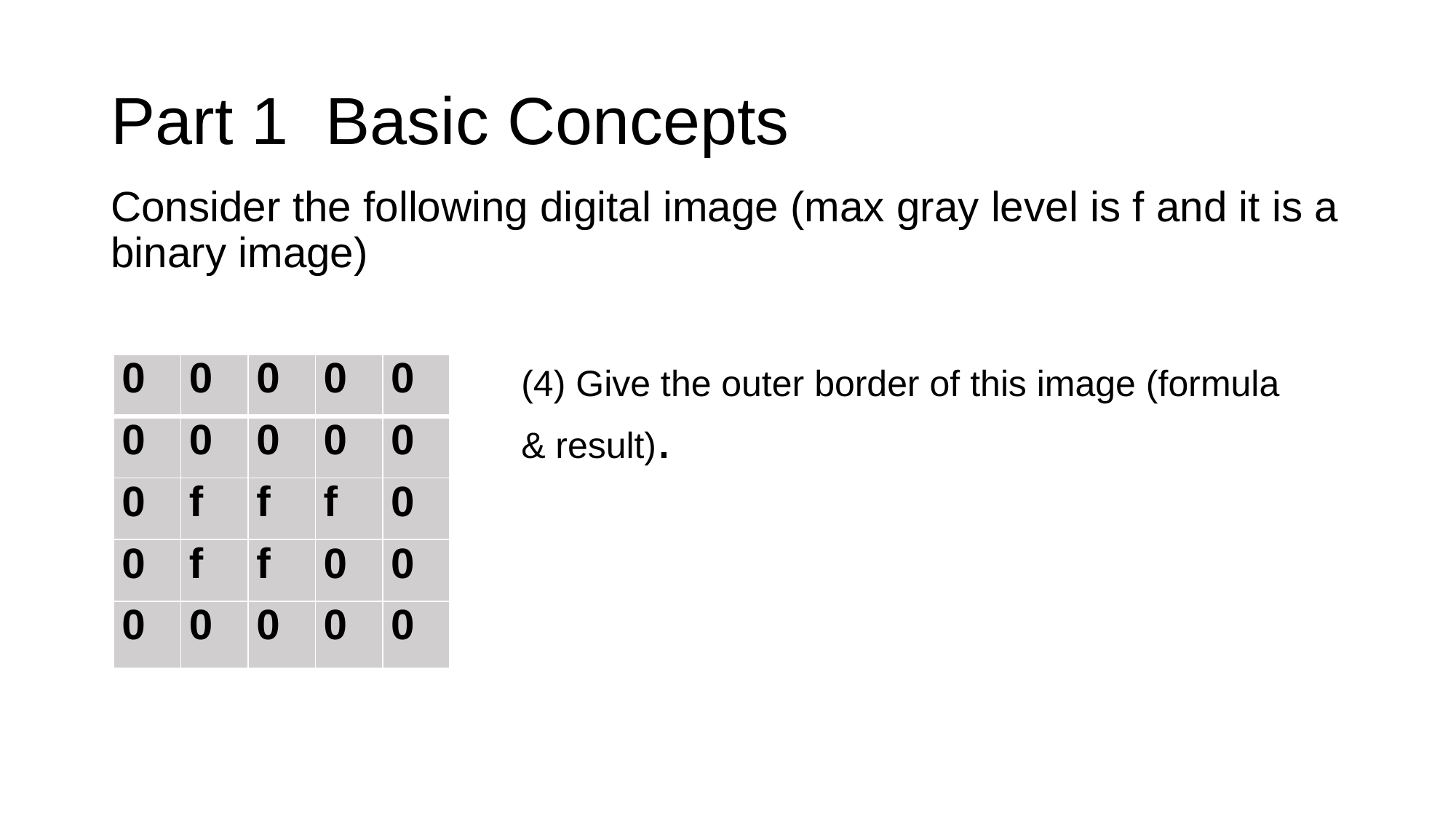

# Part 1  Basic Concepts
Consider the following digital image (max gray level is f and it is a binary image)

| 0 | 0 | 0 | 0 | 0 |
| --- | --- | --- | --- | --- |
| 0 | 0 | 0 | 0 | 0 |
| 0 | f | f | f | 0 |
| 0 | f | f | 0 | 0 |
| 0 | 0 | 0 | 0 | 0 |
(4) Give the outer border of this image (formula & result).